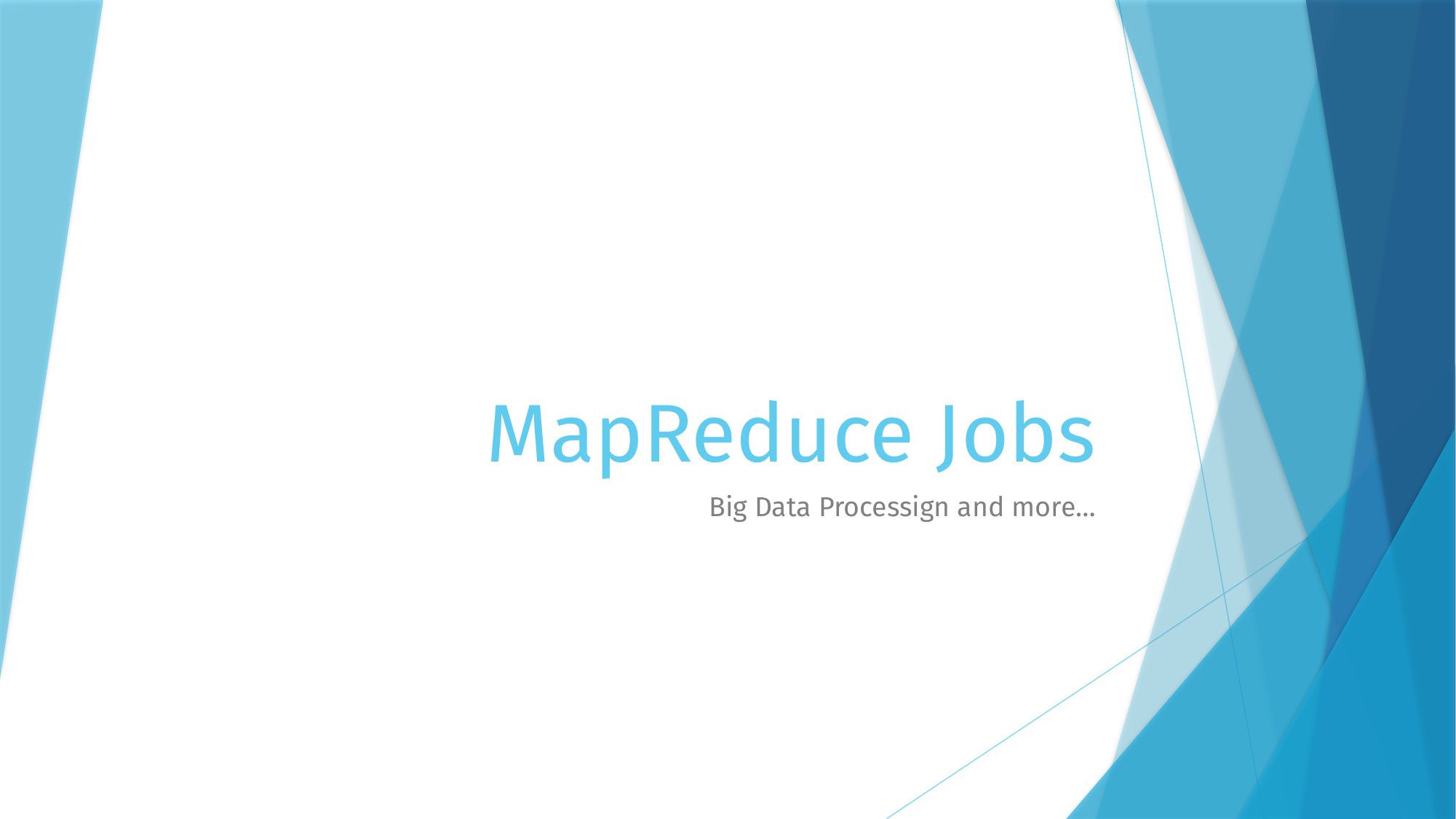

# MapReduce Jobs
Big Data Processign and more…